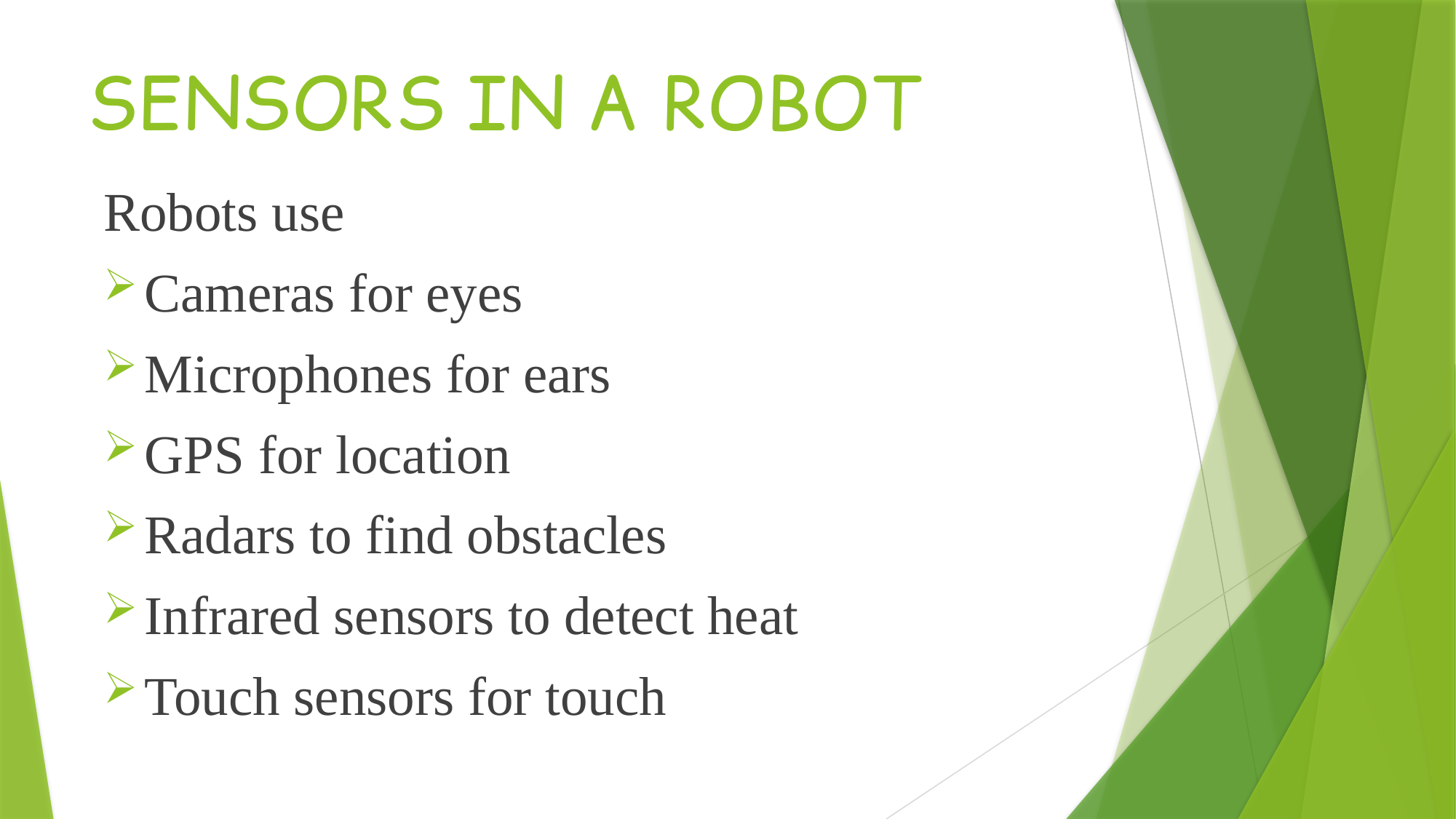

# SENSORS IN A ROBOT
Robots use
Cameras for eyes
Microphones for ears
GPS for location
Radars to find obstacles
Infrared sensors to detect heat
Touch sensors for touch